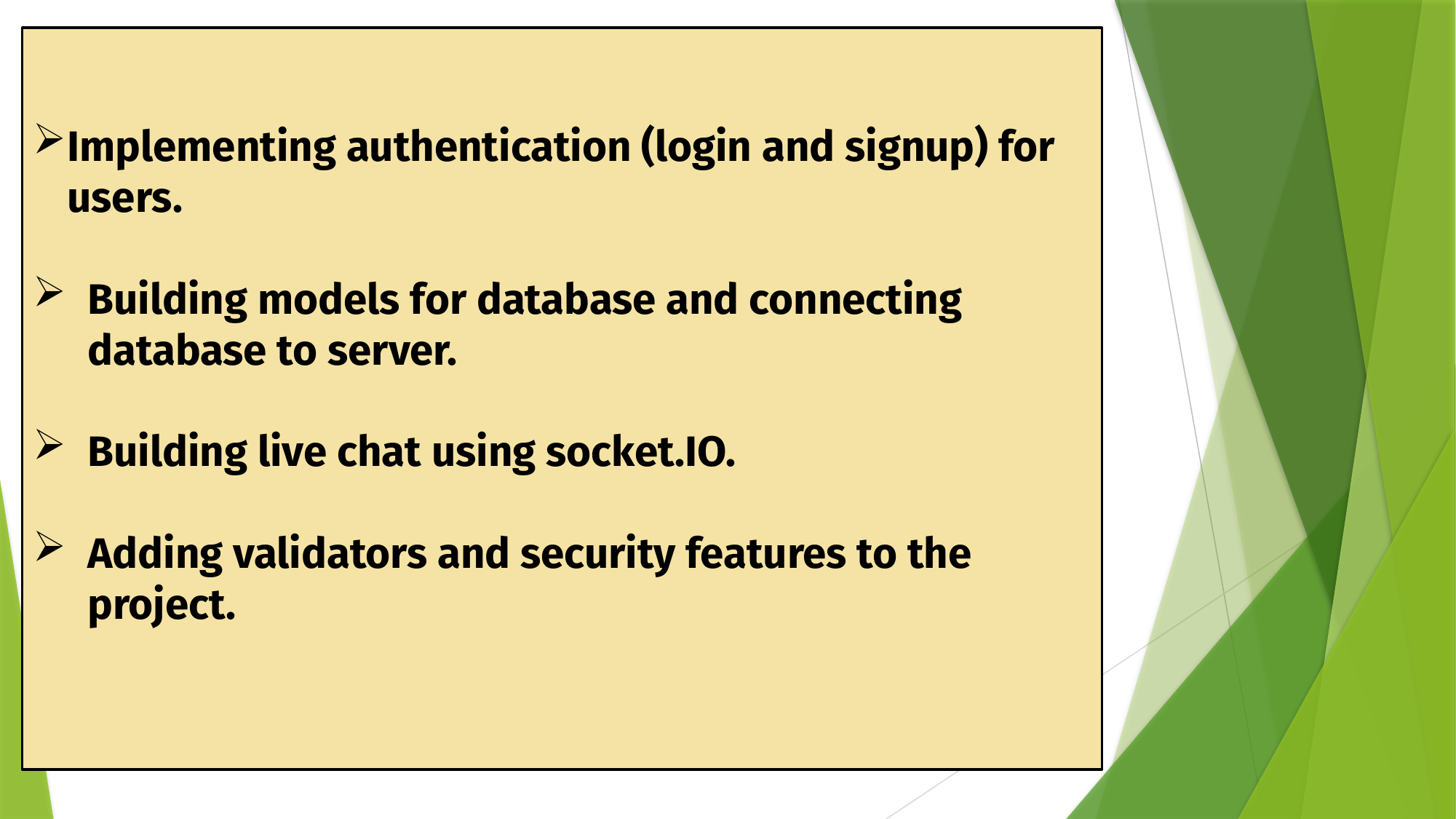

Implementing authentication (login and signup) for users.

Building models for database and connecting database to server.

Building live chat using socket.IO.

Adding validators and security features to the project.